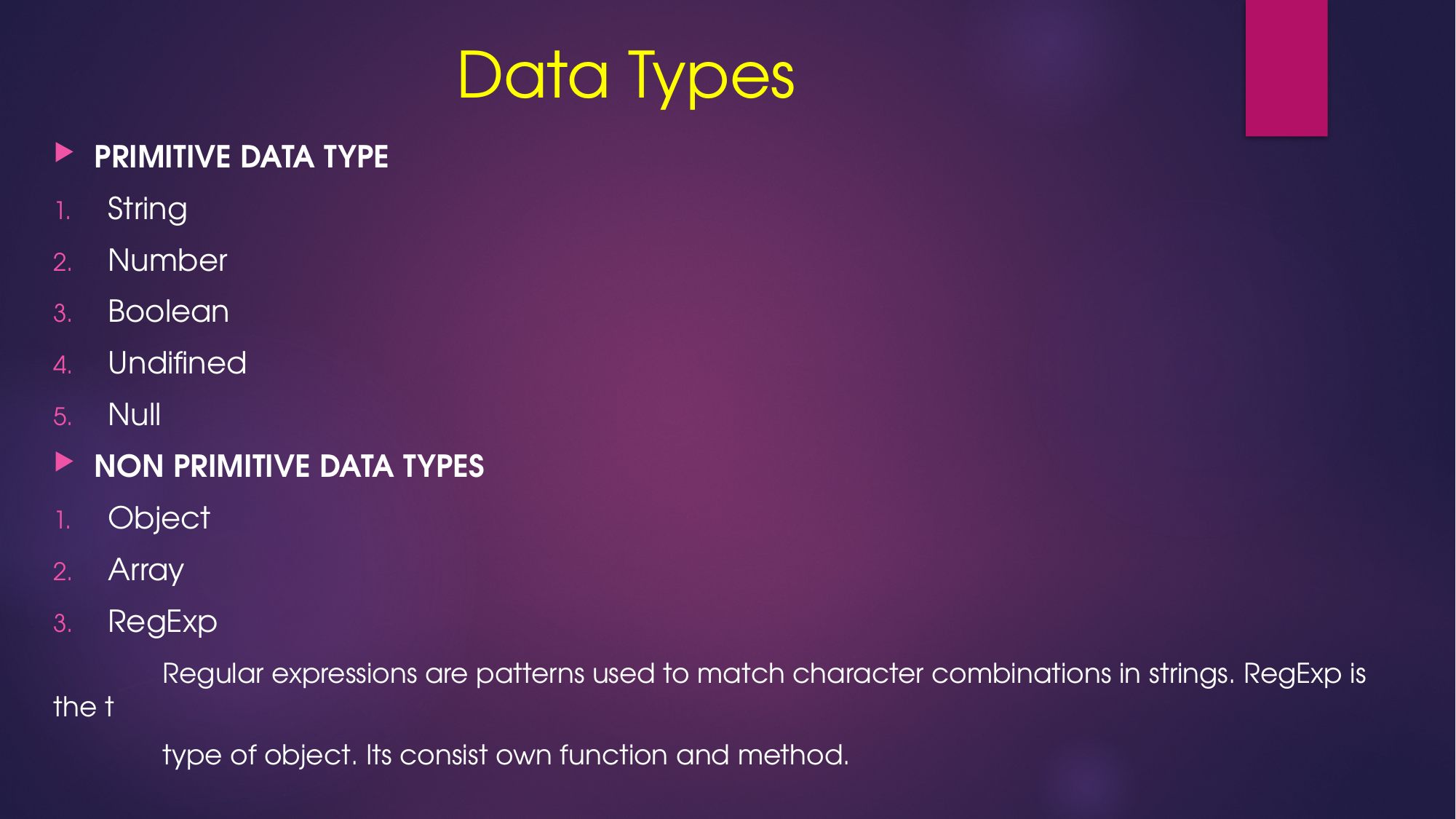

# Data Types
PRIMITIVE DATA TYPE
String
Number
Boolean
Undifined
Null
NON PRIMITIVE DATA TYPES
Object
Array
RegExp
	Regular expressions are patterns used to match character combinations in strings. RegExp is the t
	type of object. Its consist own function and method.